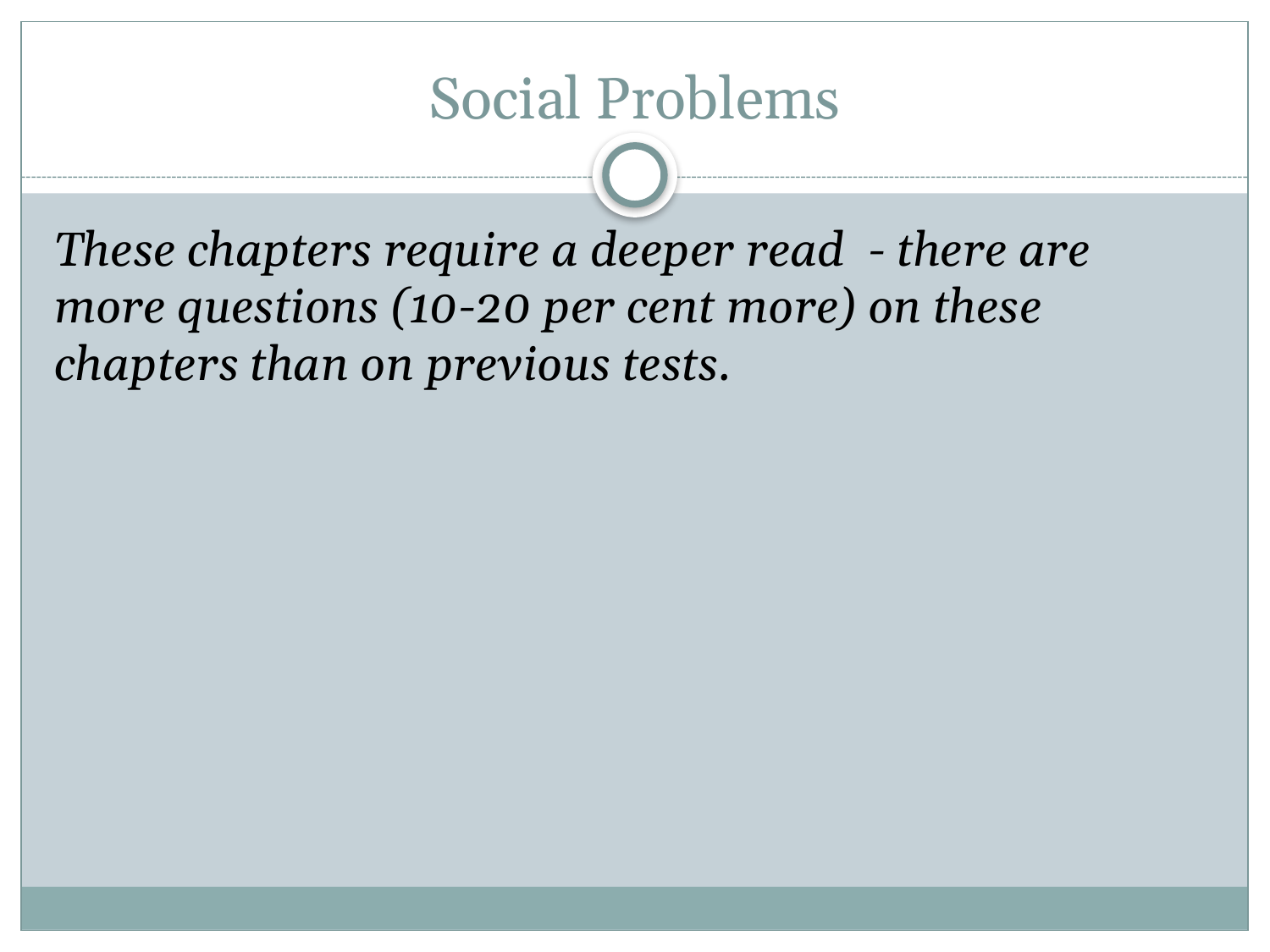

# Social Problems
These chapters require a deeper read  - there are more questions (10-20 per cent more) on these chapters than on previous tests.